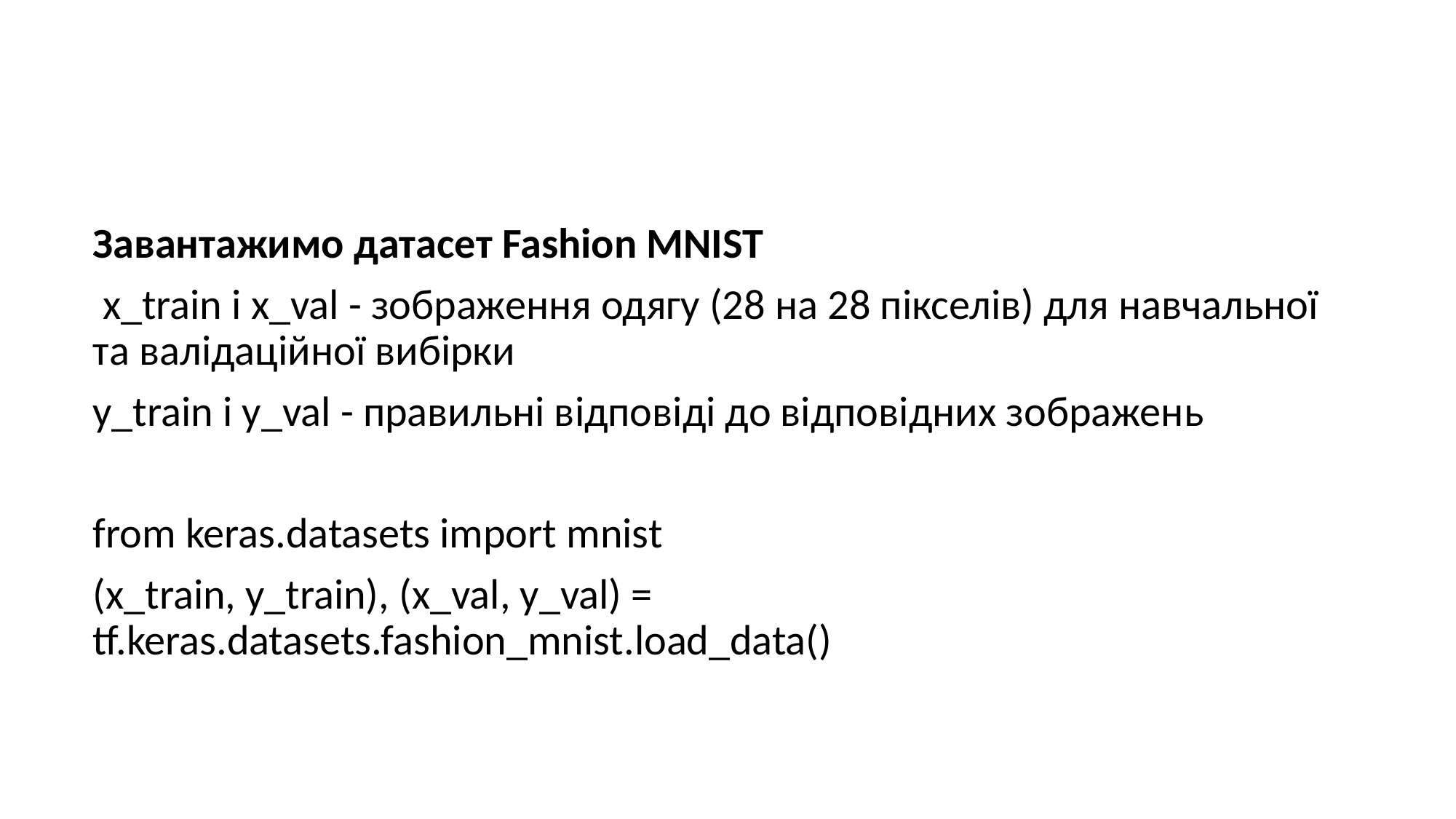

#
Завантажимо датасет Fashion MNIST
 x_train і x_val - зображення одягу (28 на 28 пікселів) для навчальної та валідаційної вибірки
y_train і y_val - правильні відповіді до відповідних зображень

from keras.datasets import mnist
(x_train, y_train), (x_val, y_val) = tf.keras.datasets.fashion_mnist.load_data()